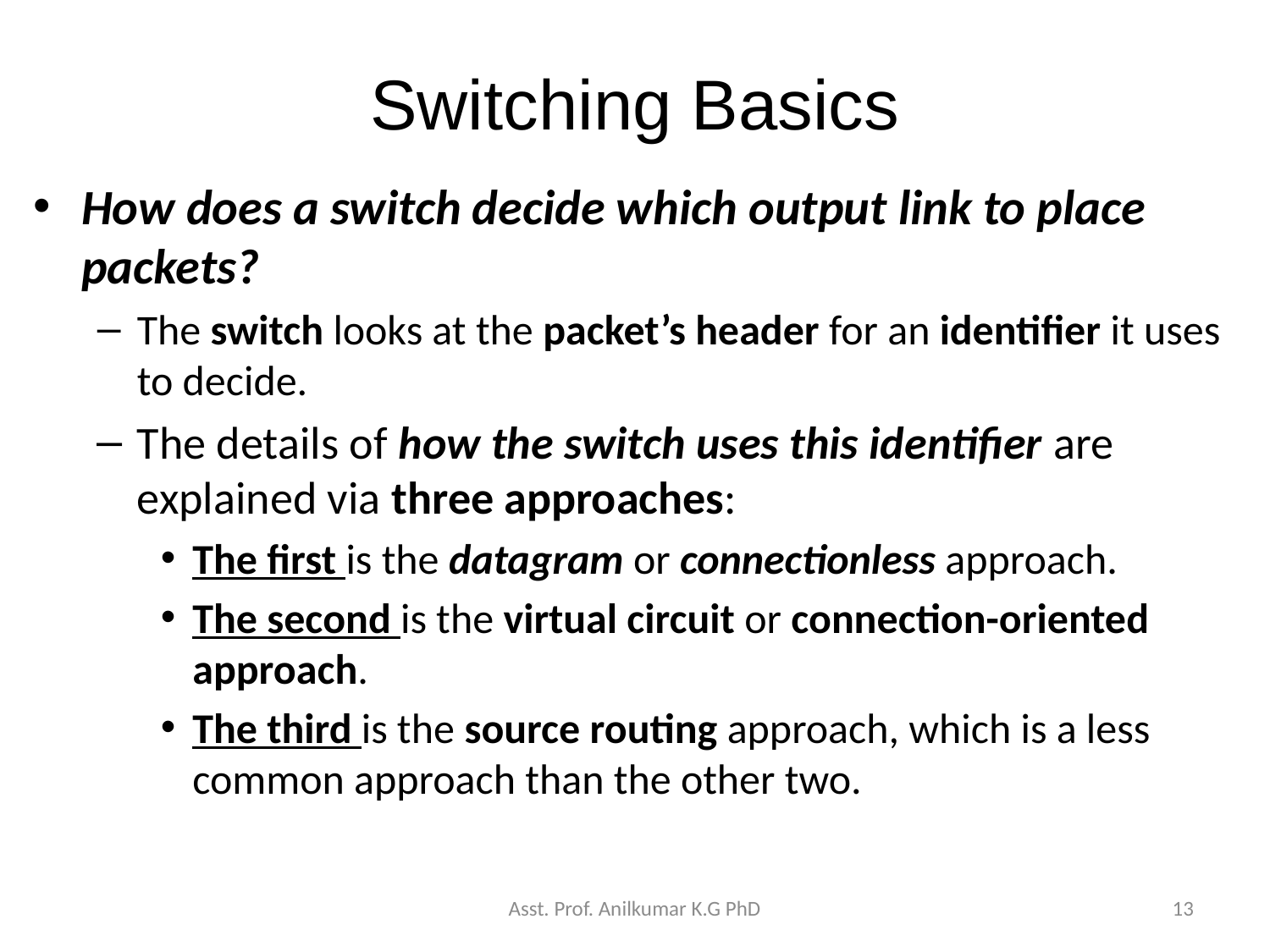

# Switching Basics
How does a switch decide which output link to place packets?
The switch looks at the packet’s header for an identifier it uses to decide.
The details of how the switch uses this identifier are explained via three approaches:
The first is the datagram or connectionless approach.
The second is the virtual circuit or connection-oriented approach.
The third is the source routing approach, which is a less common approach than the other two.
Asst. Prof. Anilkumar K.G PhD
13